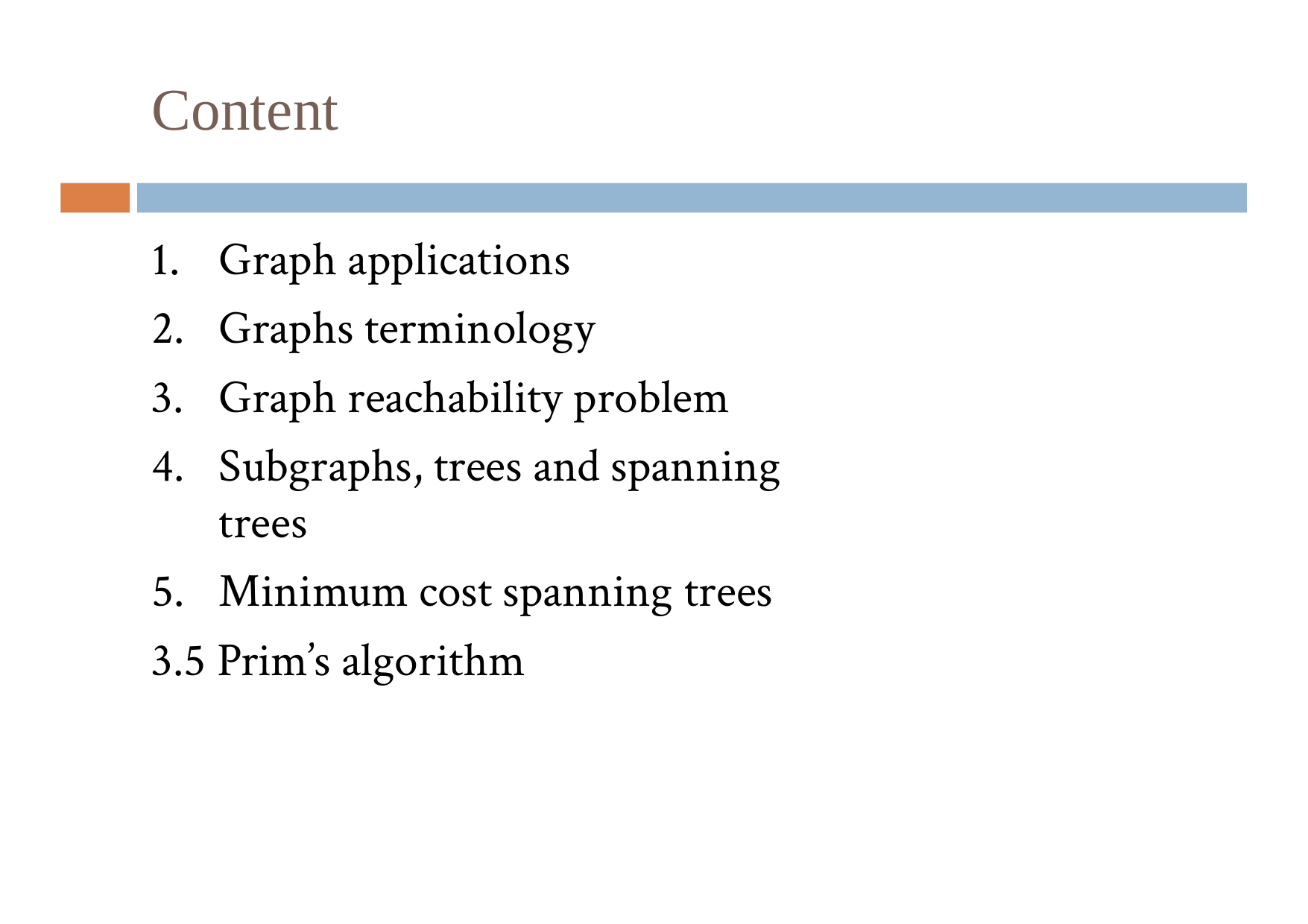

# Content
Graph applications
Graphs terminology
Graph reachability problem
Subgraphs, trees and spanning trees
Minimum cost spanning trees
3.5 Prim’s algorithm